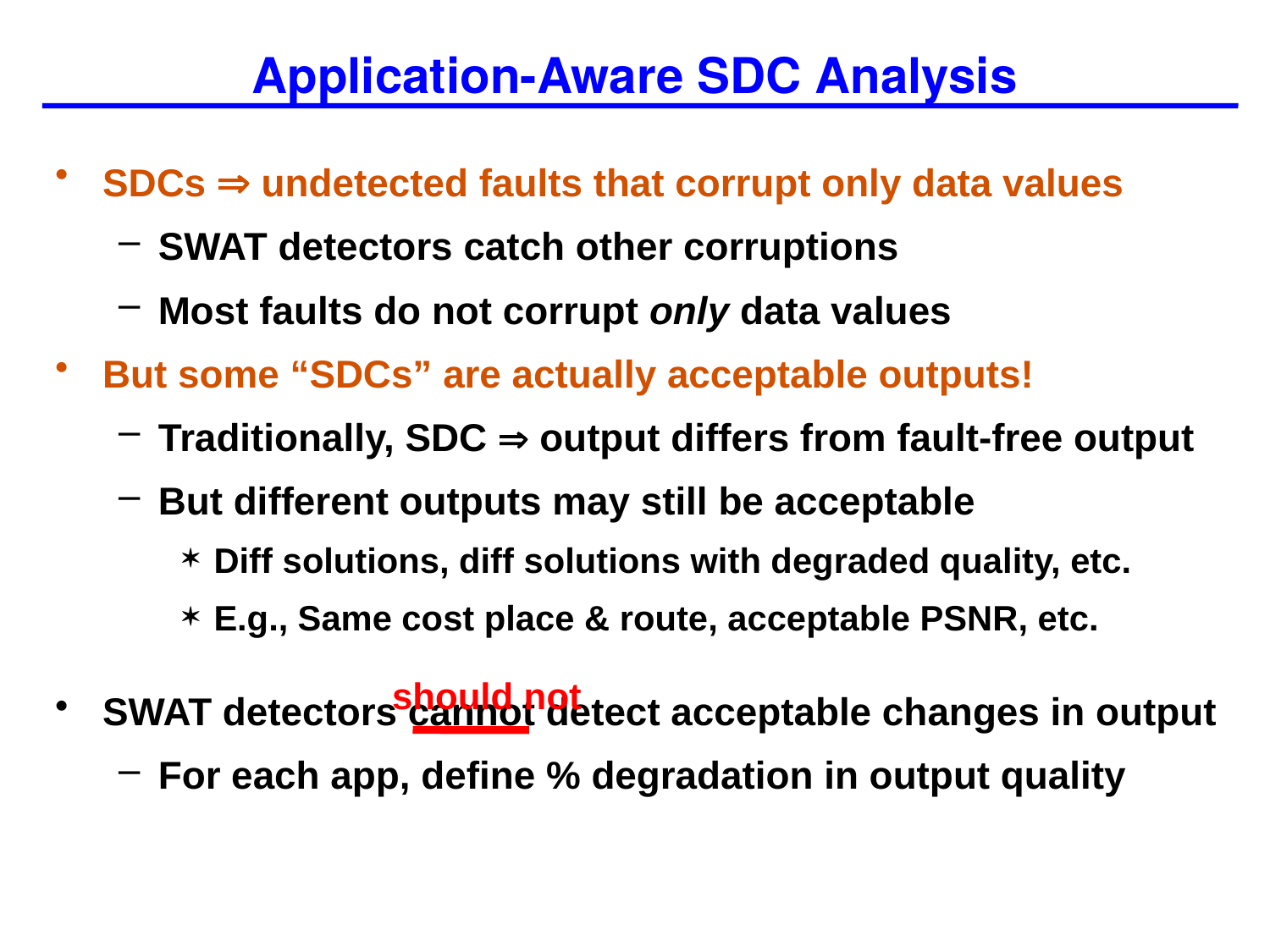

# Application-Aware SDC Analysis
SDCs ⇒ undetected faults that corrupt only data values
SWAT detectors catch other corruptions
Most faults do not corrupt only data values
But some “SDCs” are actually acceptable outputs!
Traditionally, SDC ⇒ output differs from fault-free output
But different outputs may still be acceptable
Diff solutions, diff solutions with degraded quality, etc.
E.g., Same cost place & route, acceptable PSNR, etc.
SWAT detectors cannot detect acceptable changes in output
For each app, define % degradation in output quality
should not